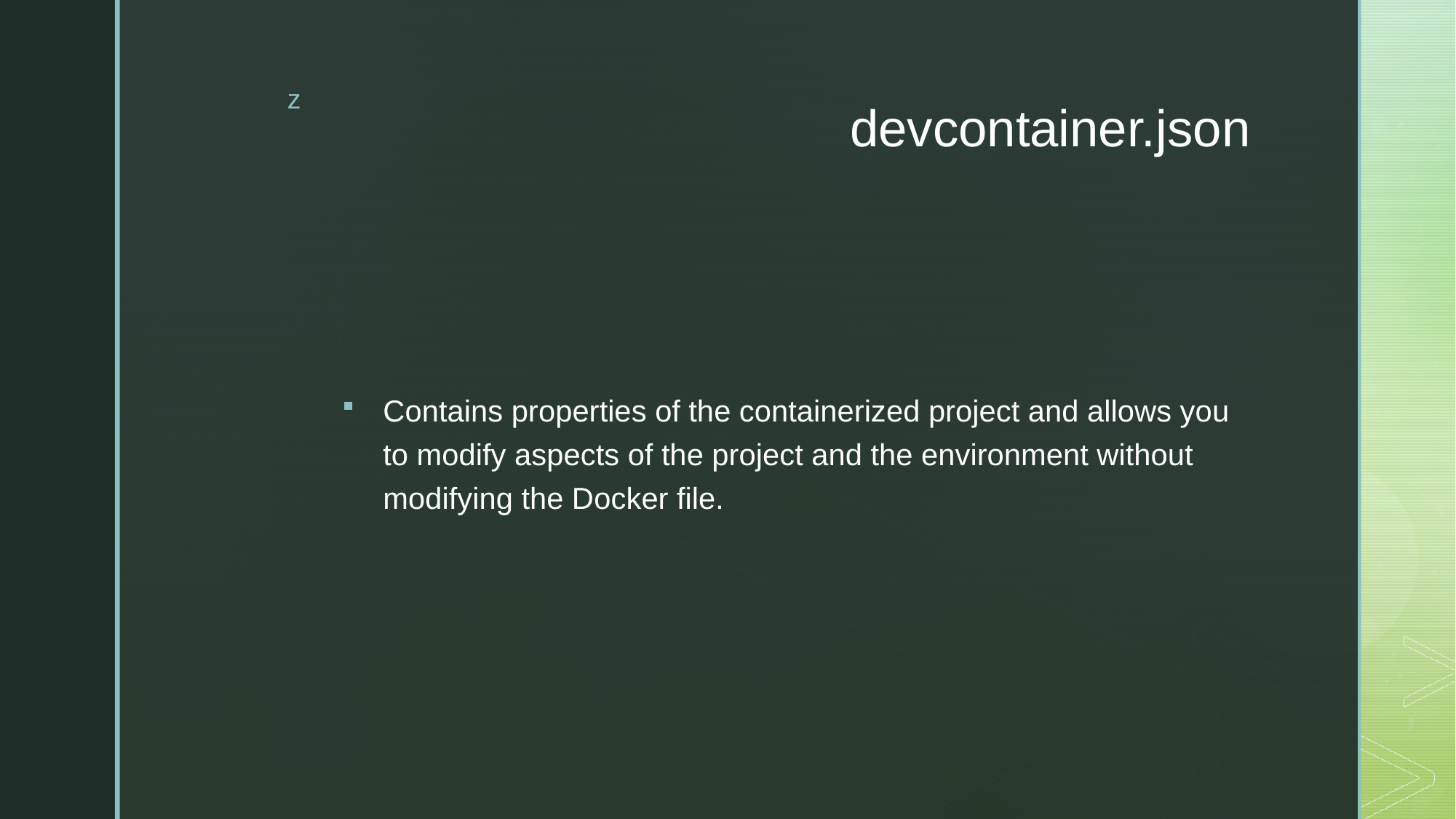

# devcontainer.json
Contains properties of the containerized project and allows you to modify aspects of the project and the environment without modifying the Docker file.